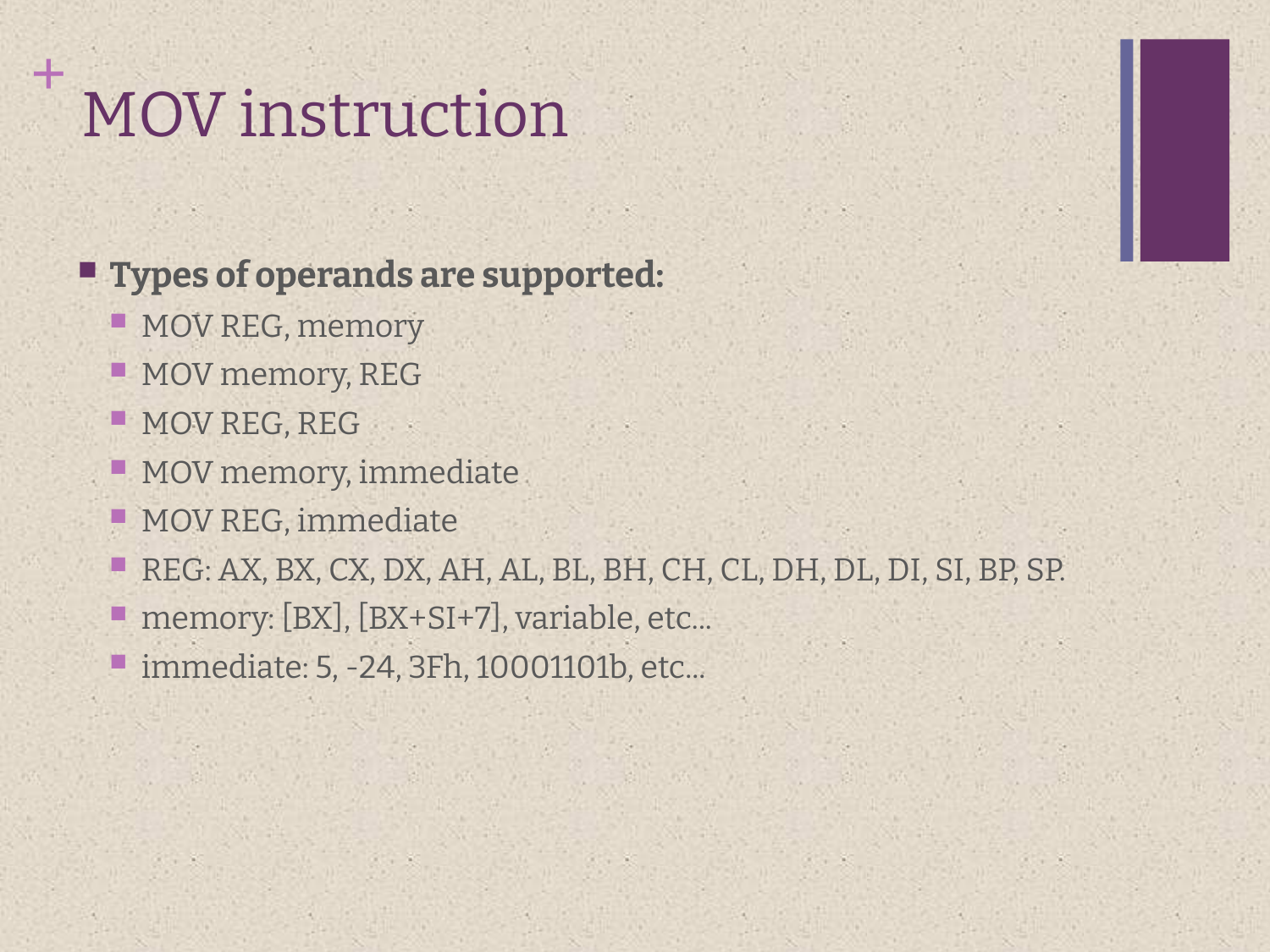

# MOV instruction
Types of operands are supported:
MOV REG, memory
MOV memory, REG
MOV REG, REG
MOV memory, immediate
MOV REG, immediate
REG: AX, BX, CX, DX, AH, AL, BL, BH, CH, CL, DH, DL, DI, SI, BP, SP.
memory: [BX], [BX+SI+7], variable, etc...
immediate: 5, -24, 3Fh, 10001101b, etc...